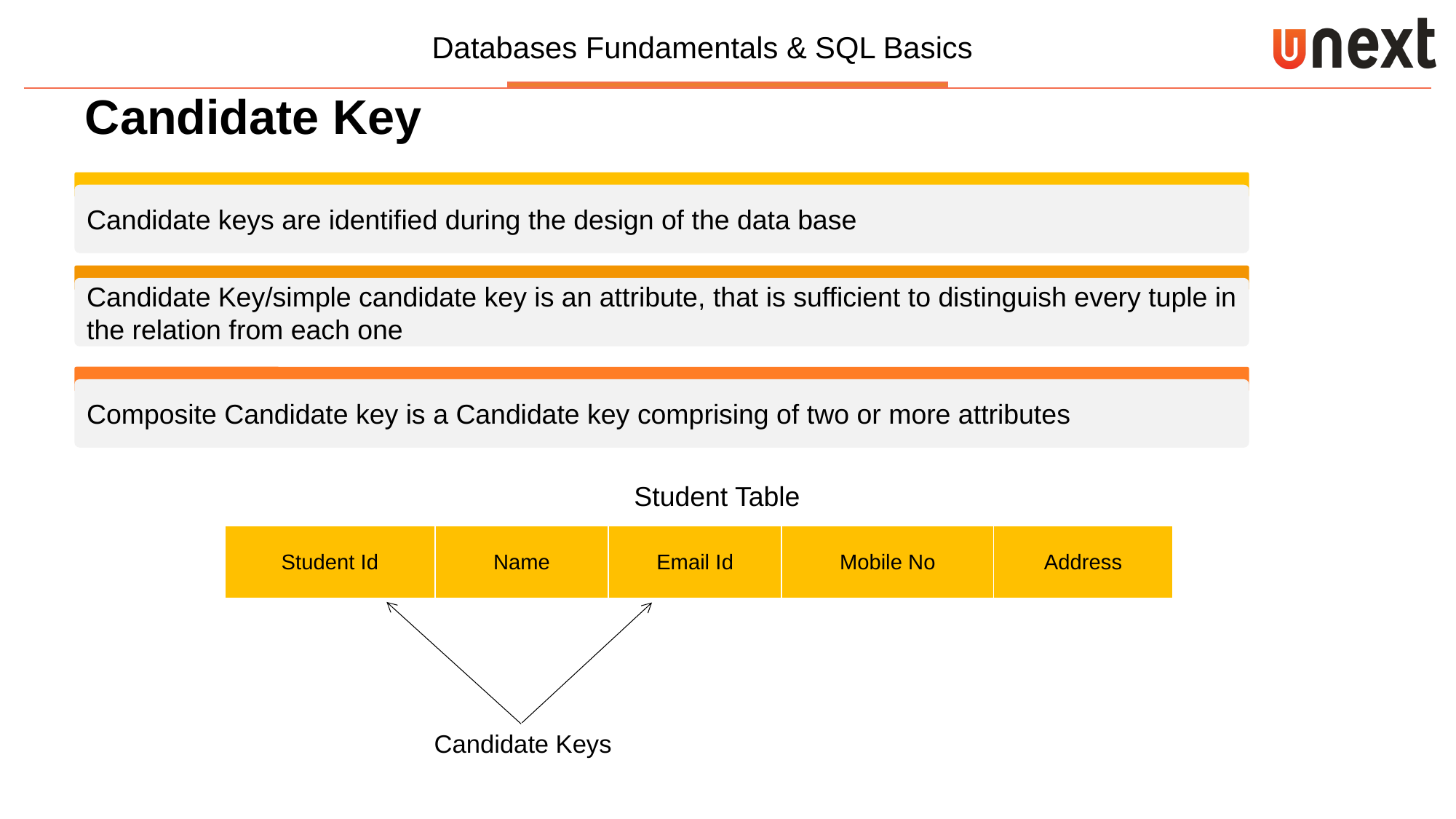

Candidate Key

Candidate keys are identified during the design of the data base

Candidate Key/simple candidate key is an attribute, that is sufficient to distinguish every tuple in the relation from each one

Composite Candidate key is a Candidate key comprising of two or more attributes
Student Table
| Student Id | Name | Email Id | Mobile No | Address |
| --- | --- | --- | --- | --- |
Candidate Keys